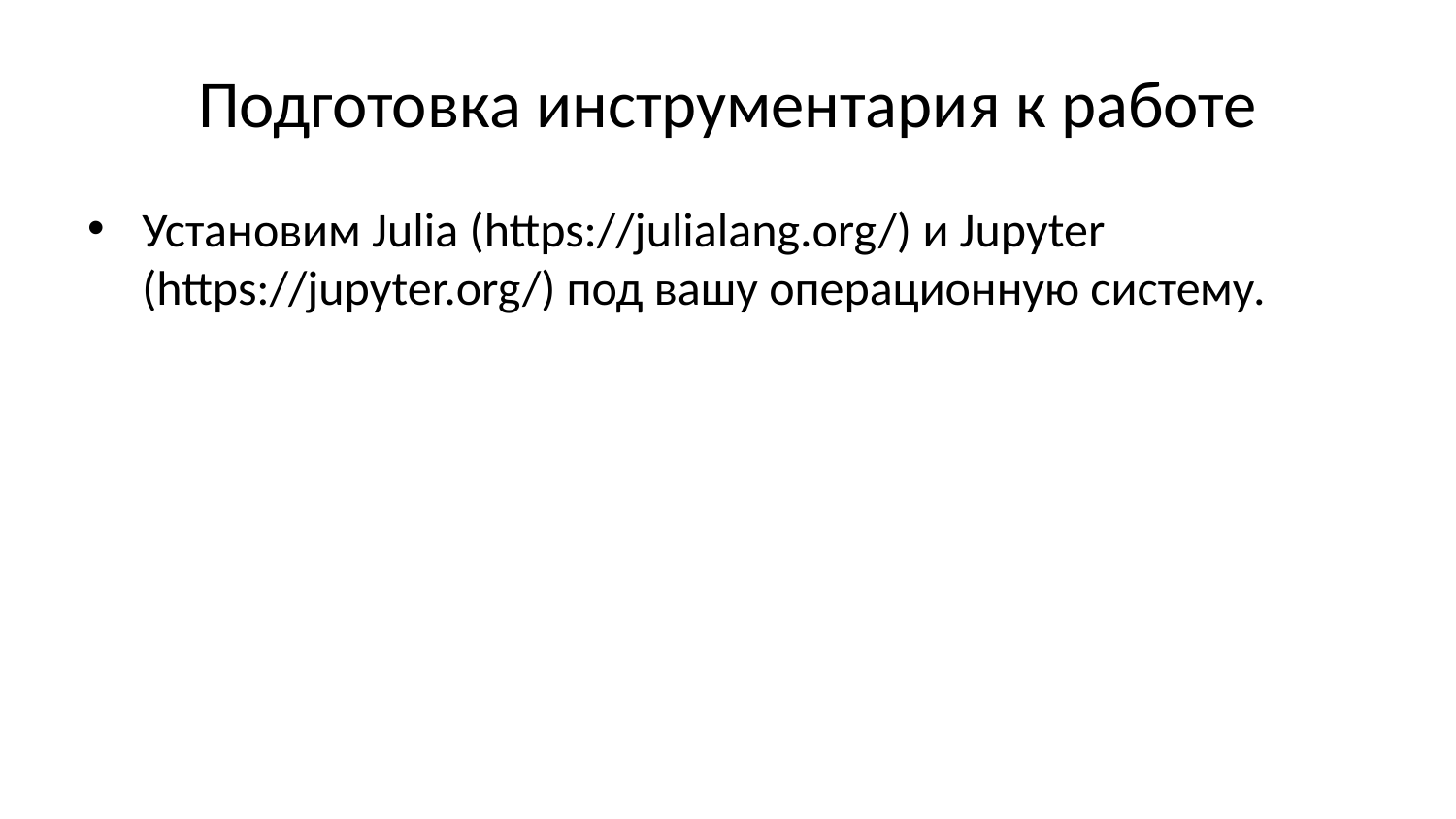

# Подготовка инструментария к работе
Установим Julia (https://julialang.org/) и Jupyter (https://jupyter.org/) под вашу операционную систему.